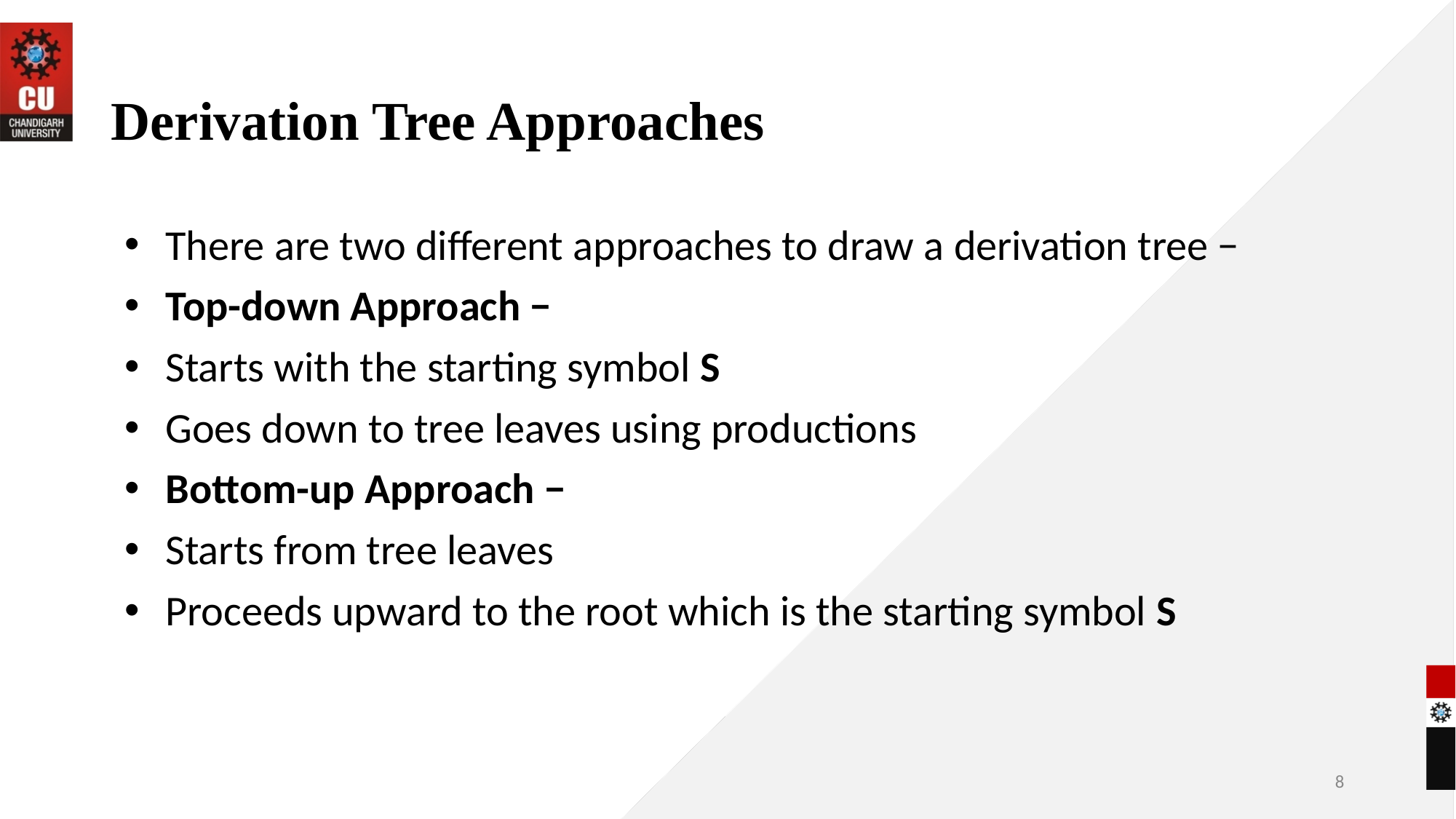

# Derivation Tree Approaches
There are two different approaches to draw a derivation tree −
Top-down Approach −
Starts with the starting symbol S
Goes down to tree leaves using productions
Bottom-up Approach −
Starts from tree leaves
Proceeds upward to the root which is the starting symbol S

8